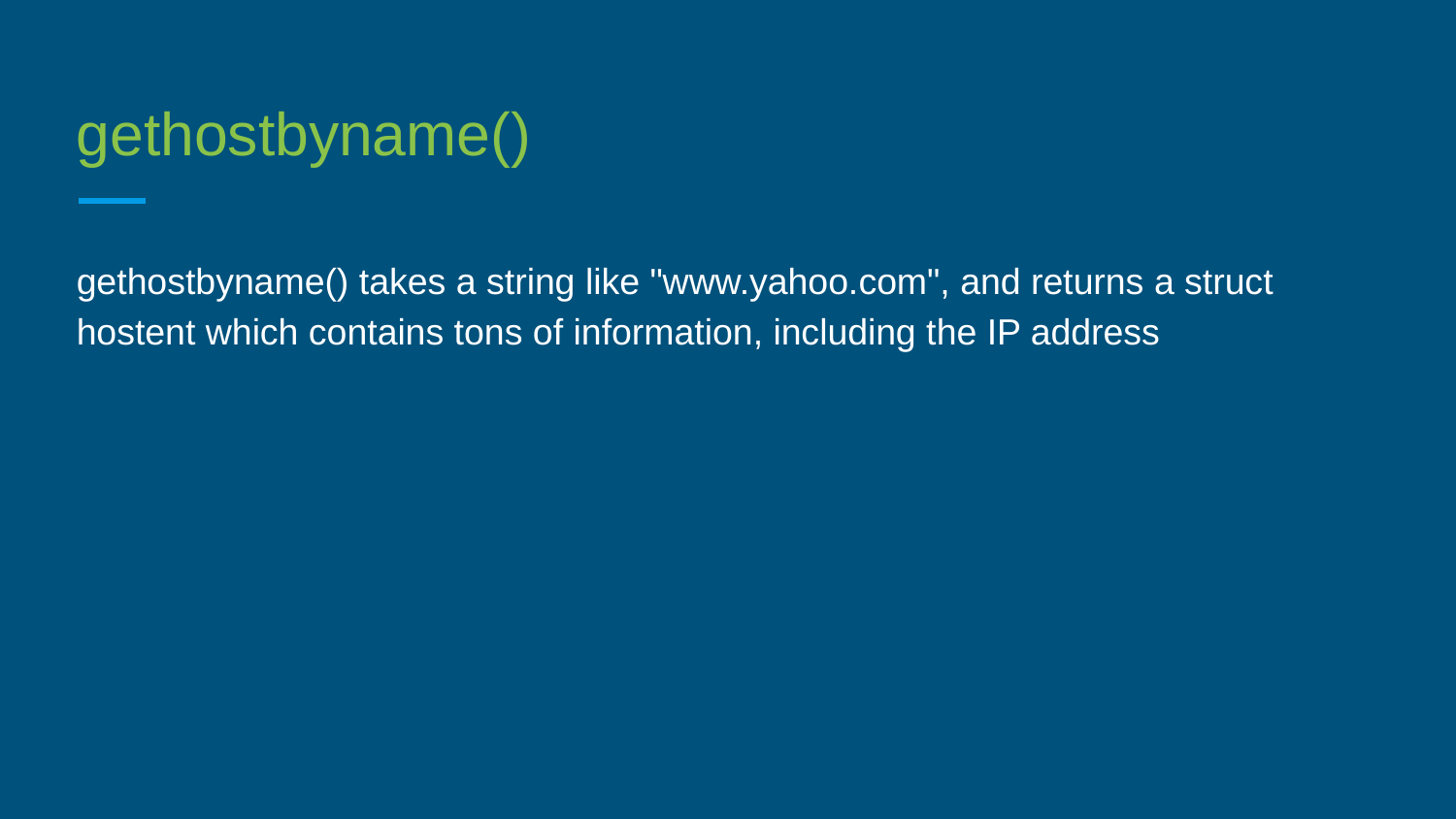

# gethostbyname()
gethostbyname() takes a string like "www.yahoo.com", and returns a struct hostent which contains tons of information, including the IP address